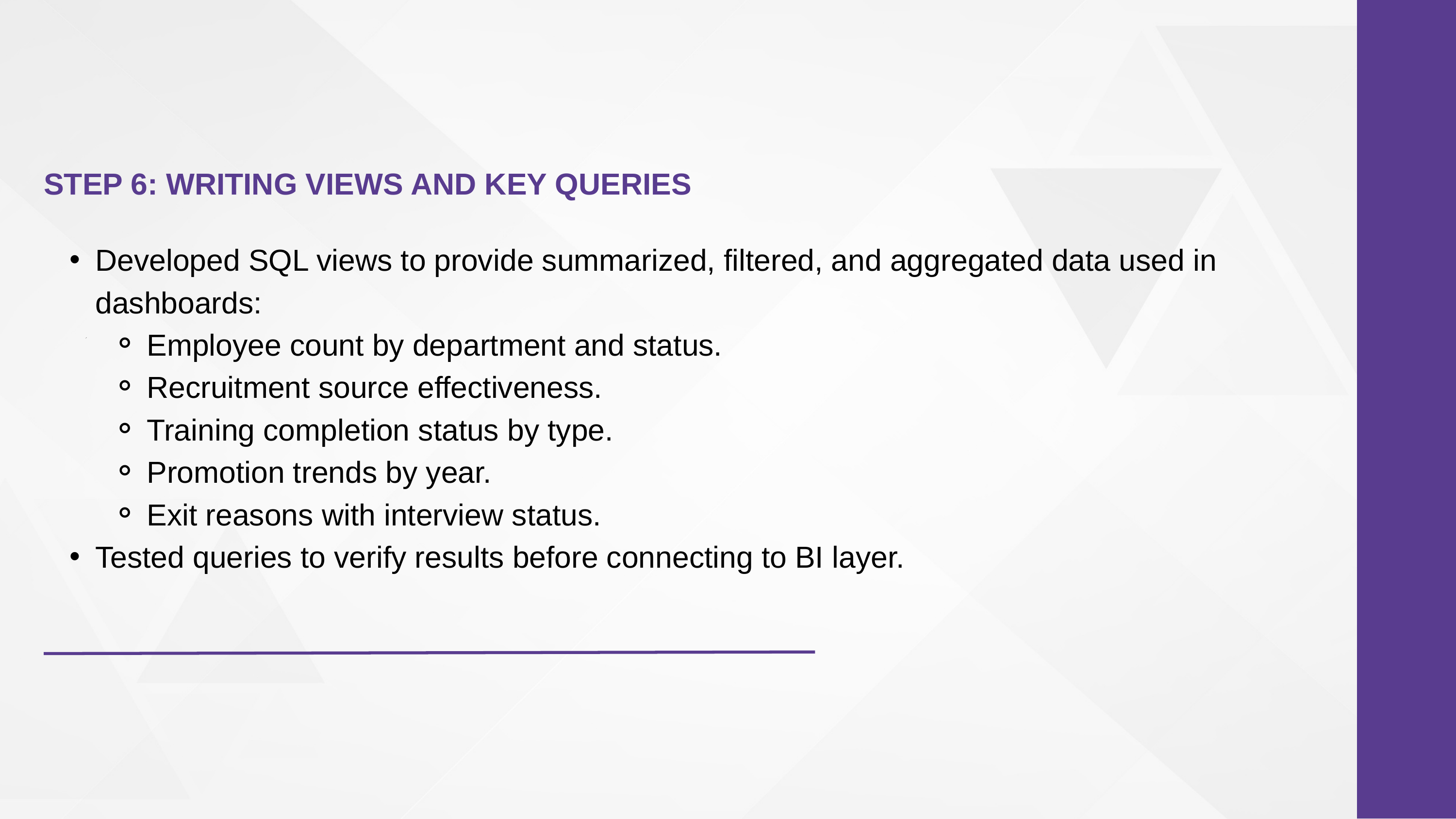

STEP 6: WRITING VIEWS AND KEY QUERIES
Developed SQL views to provide summarized, filtered, and aggregated data used in dashboards:
Employee count by department and status.
Recruitment source effectiveness.
Training completion status by type.
Promotion trends by year.
Exit reasons with interview status.
Tested queries to verify results before connecting to BI layer.